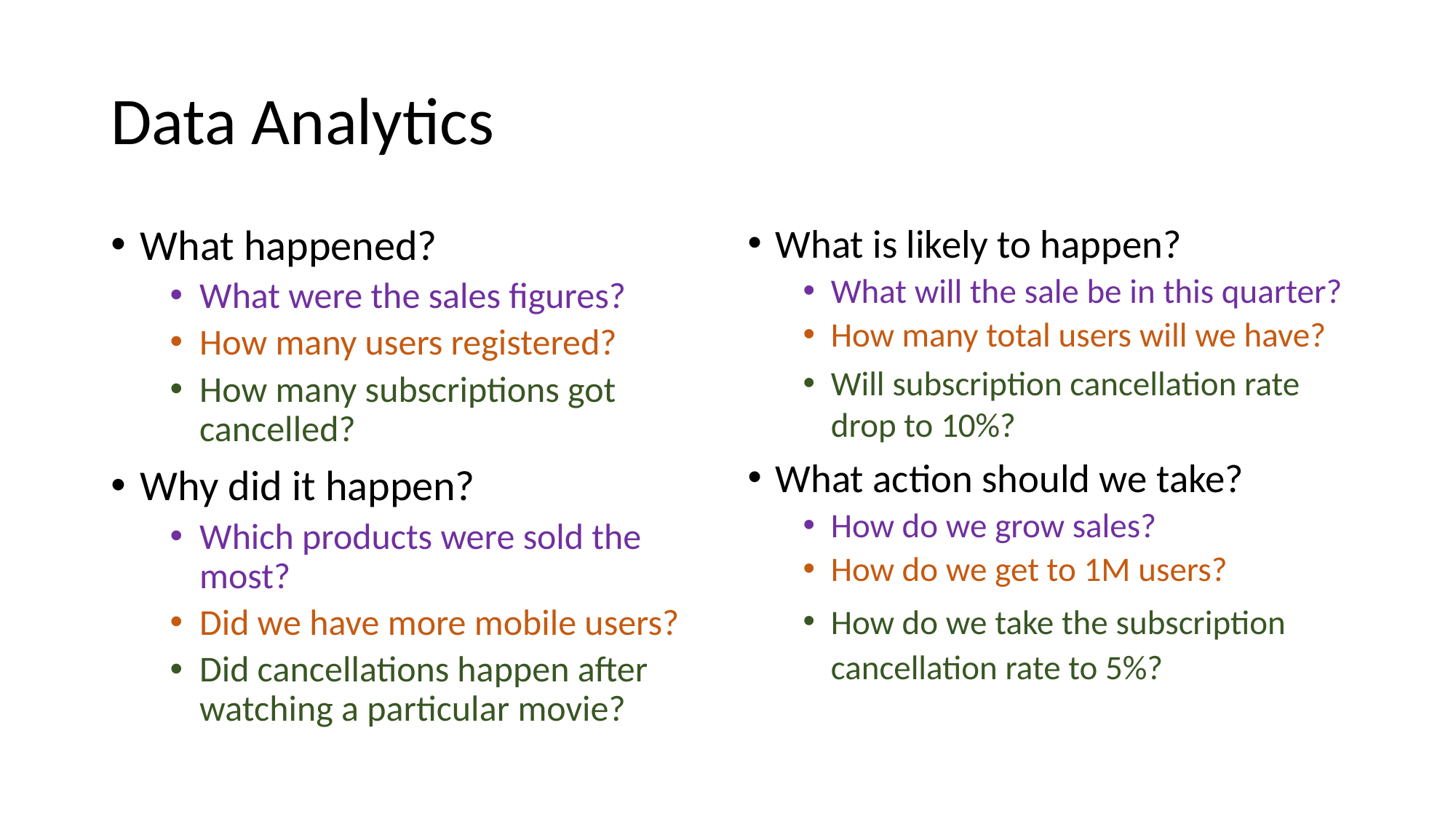

# Data Analytics
What happened?
What were the sales figures?
How many users registered?
How many subscriptions got cancelled?
Why did it happen?
Which products were sold the most?
Did we have more mobile users?
Did cancellations happen after watching a particular movie?
What is likely to happen?
What will the sale be in this quarter?
How many total users will we have?
Will subscription cancellation rate drop to 10%?
What action should we take?
How do we grow sales?
How do we get to 1M users?
How do we take the subscription cancellation rate to 5%?